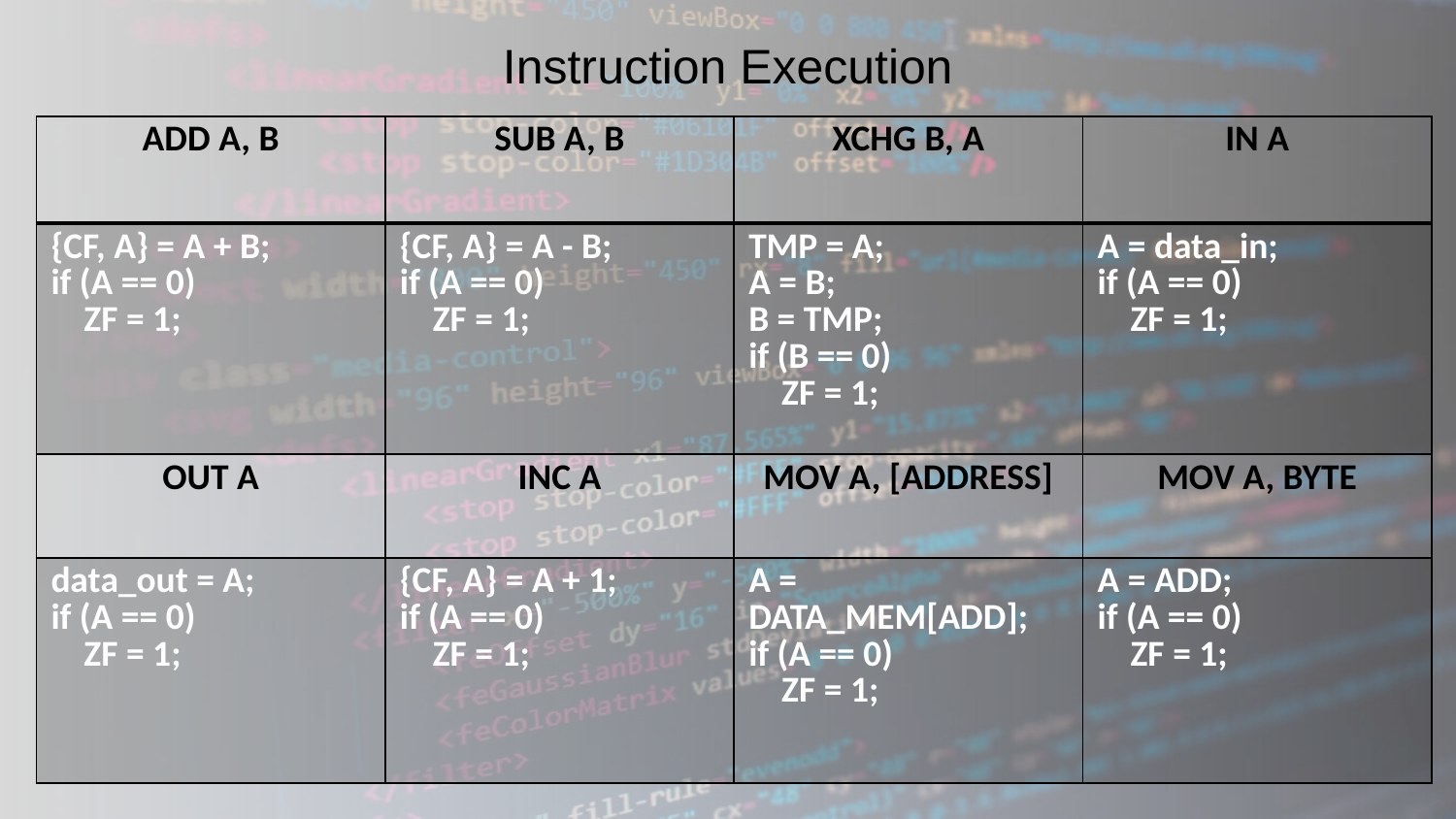

# Instruction Execution
| ADD A, B | SUB A, B | XCHG B, A | IN A |
| --- | --- | --- | --- |
| {CF, A} = A + B; if (A == 0) ZF = 1; | {CF, A} = A - B; if (A == 0) ZF = 1; | TMP = A; A = B; B = TMP; if (B == 0) ZF = 1; | A = data\_in; if (A == 0) ZF = 1; |
| OUT A | INC A | MOV A, [ADDRESS] | MOV A, BYTE |
| data\_out = A; if (A == 0) ZF = 1; | {CF, A} = A + 1; if (A == 0) ZF = 1; | A = DATA\_MEM[ADD]; if (A == 0) ZF = 1; | A = ADD; if (A == 0) ZF = 1; |